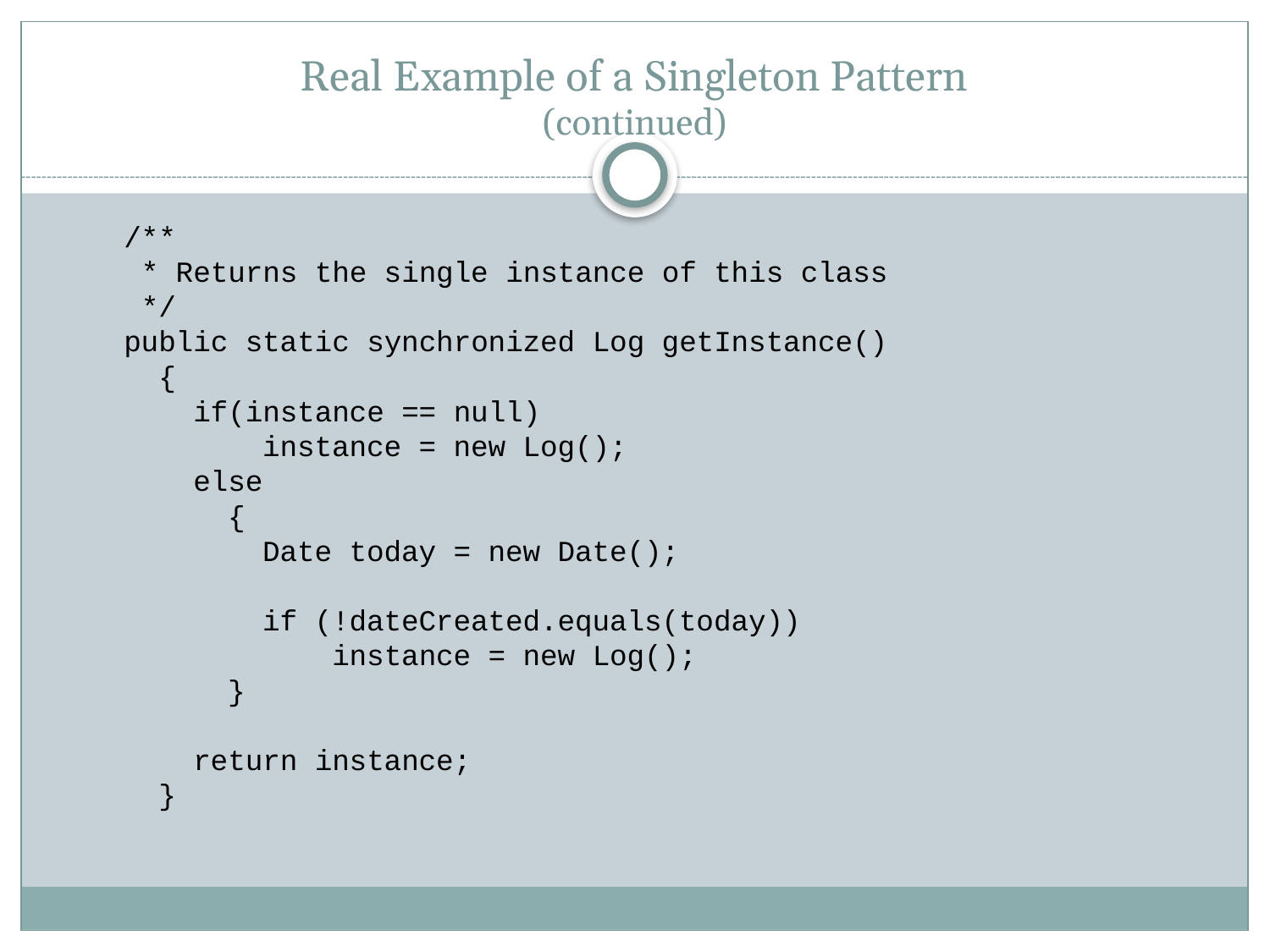

# Real Example of a Singleton Pattern (continued)
    /**
     * Returns the single instance of this class
     */
    public static synchronized Log getInstance()
      {
        if(instance == null)
            instance = new Log();
        else
          {
            Date today = new Date();

            if (!dateCreated.equals(today))
                instance = new Log();
          }

        return instance;
      }